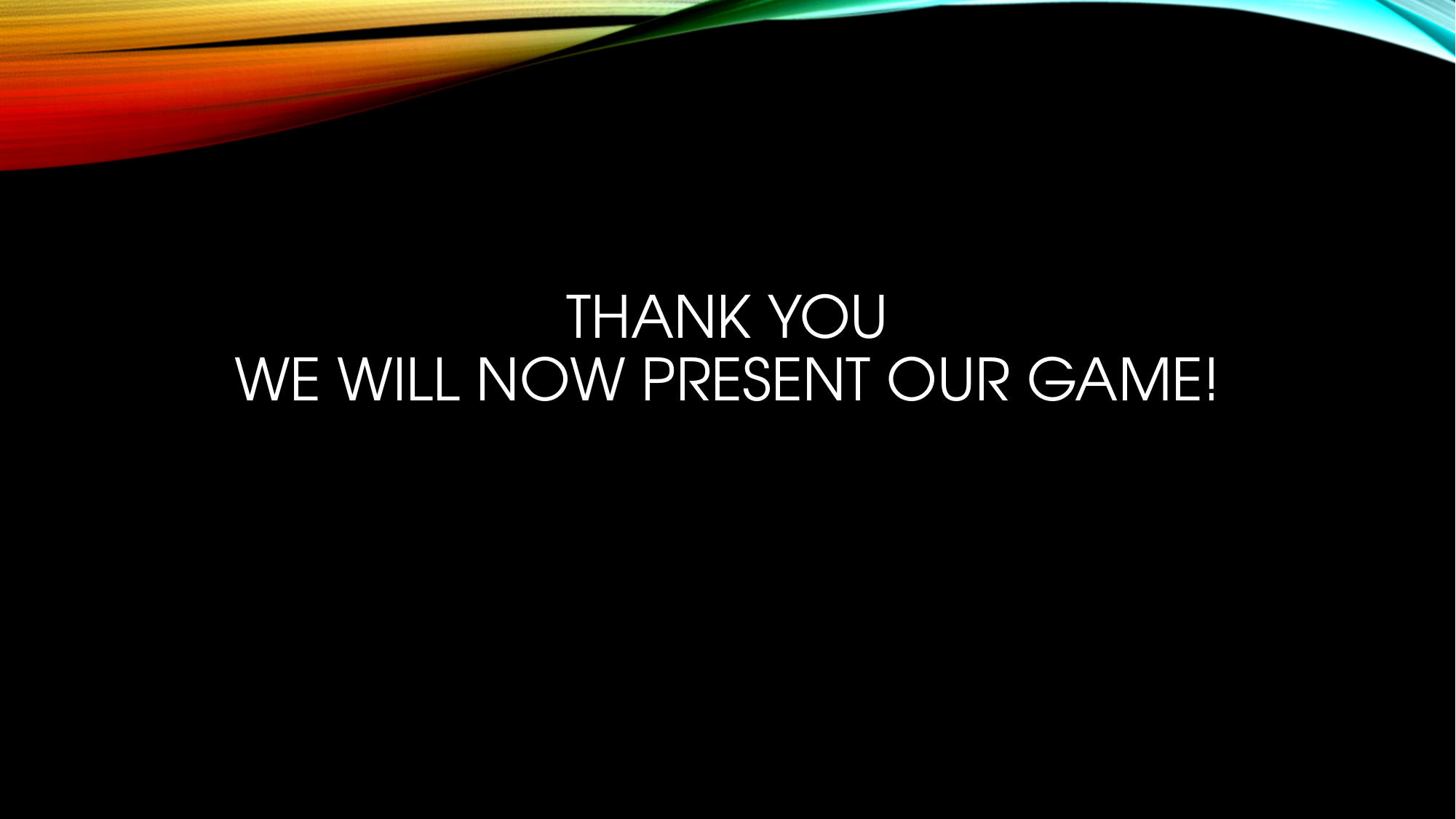

# Thank YOU We will now present our game!